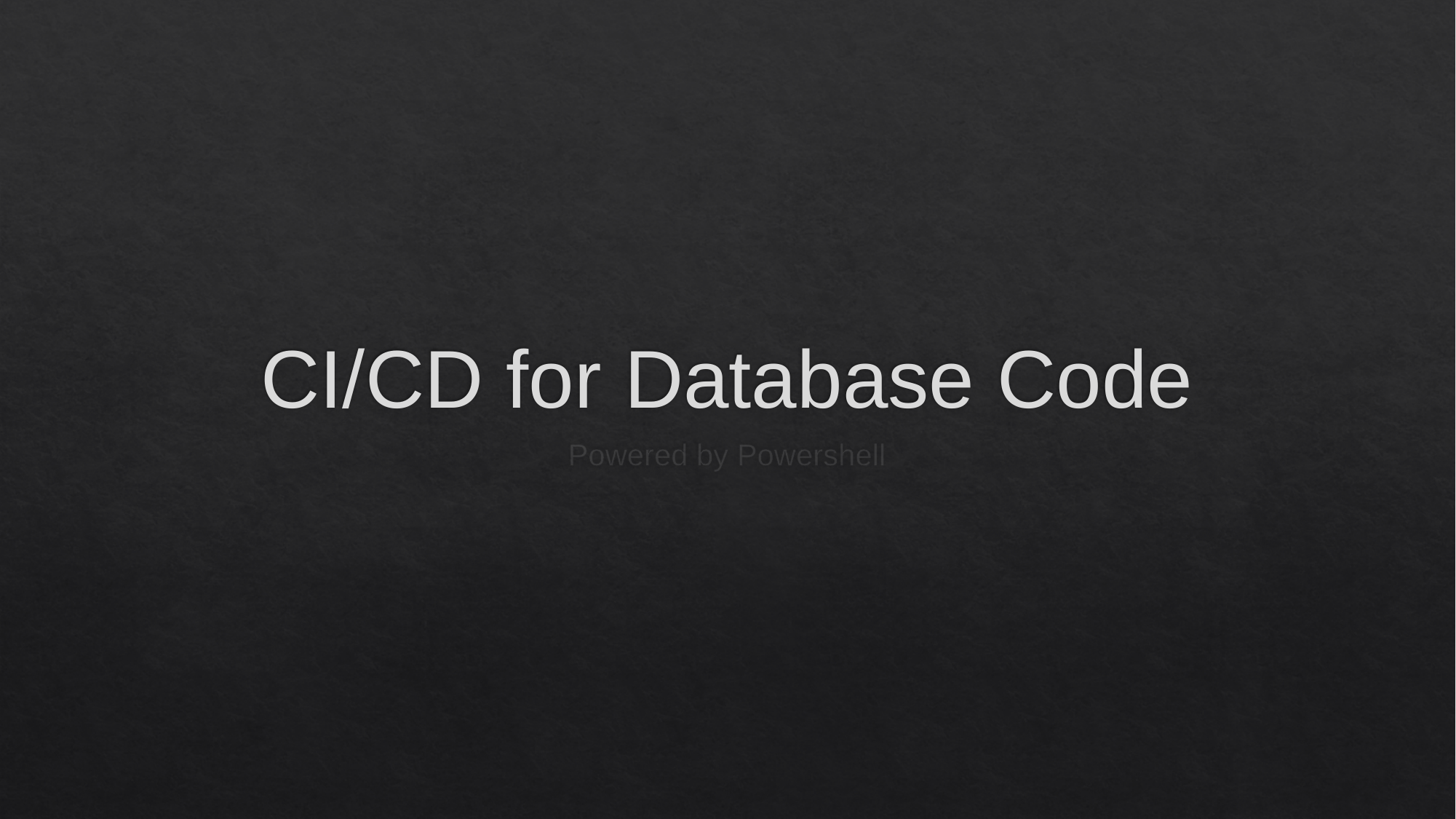

# CI/CD for Database Code
Powered by Powershell